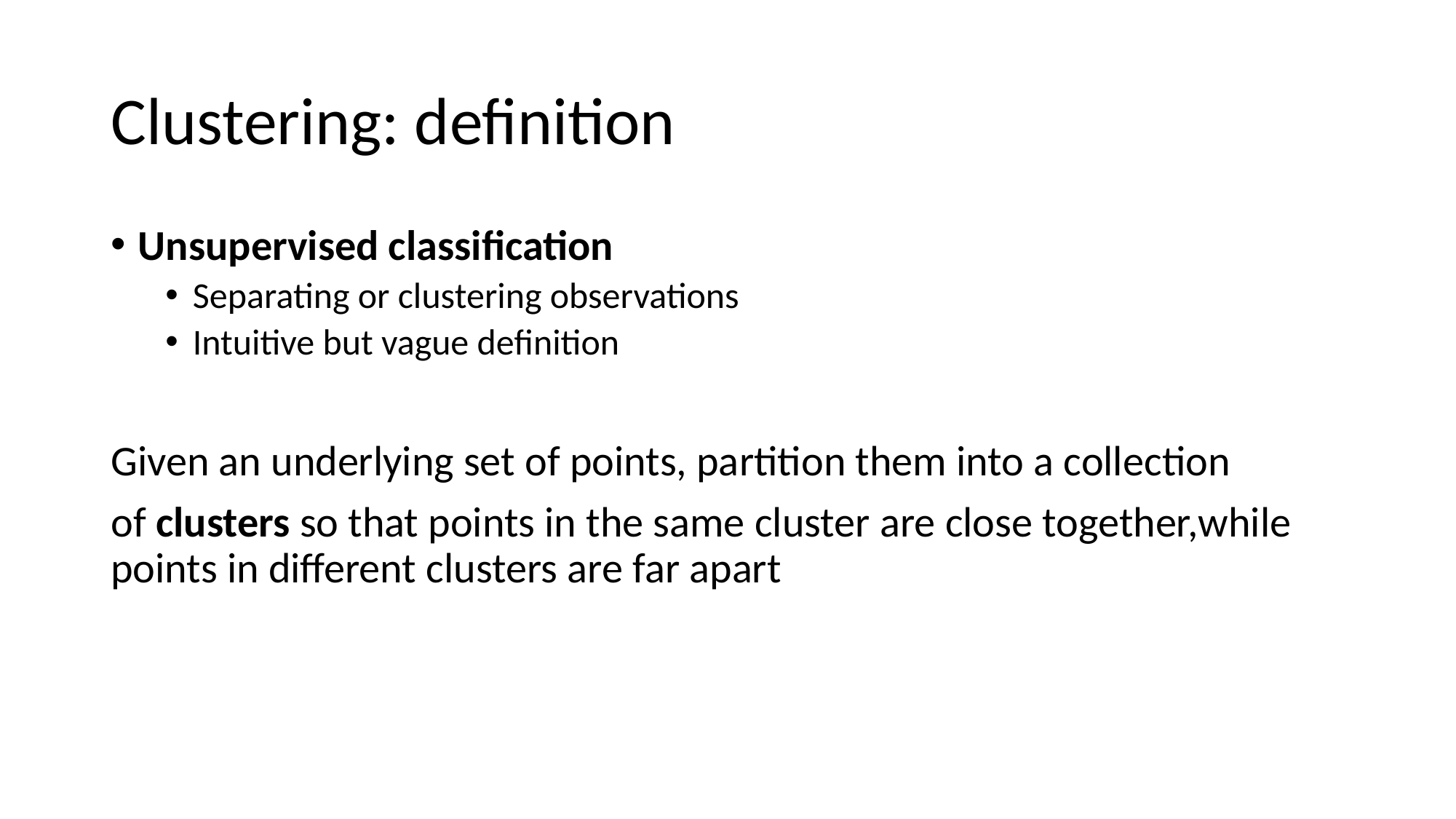

# Clustering: definition
Unsupervised classification
Separating or clustering observations
Intuitive but vague definition

Given an underlying set of points, partition them into a collection
of clusters so that points in the same cluster are close together,while points in different clusters are far apart